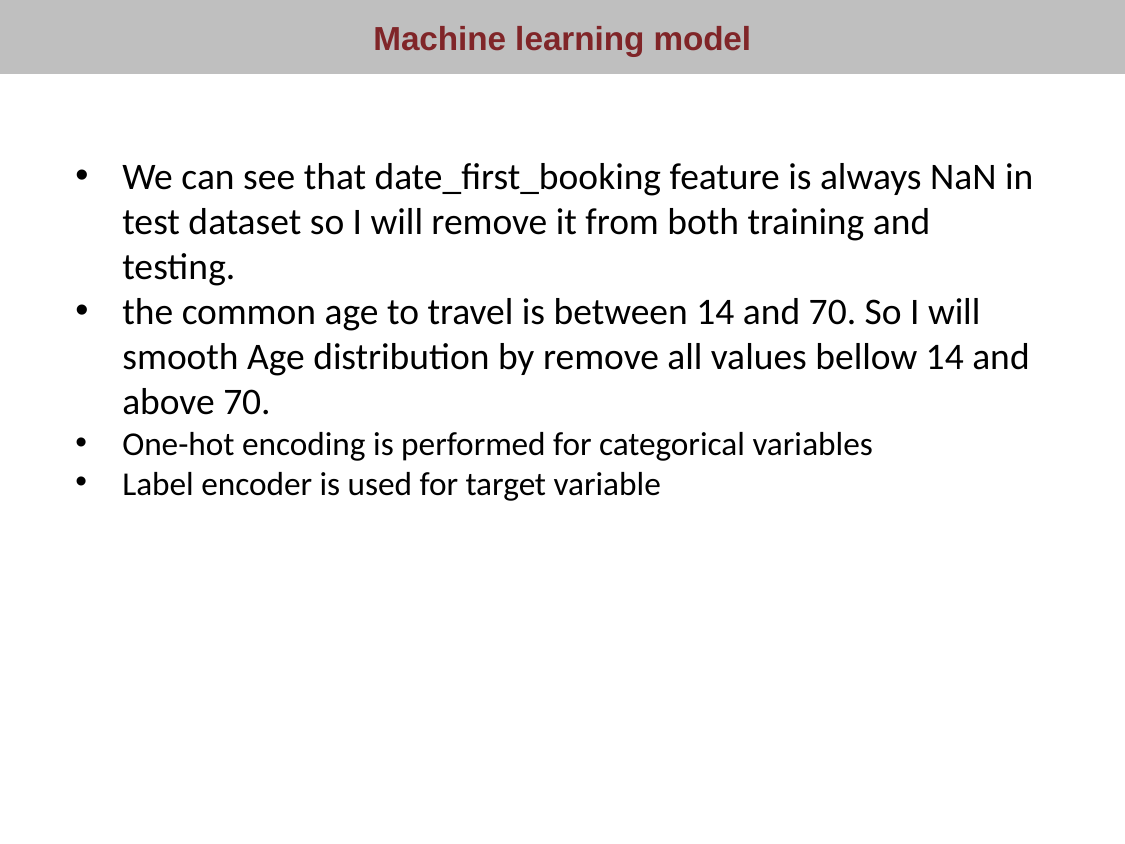

Machine learning model
We can see that date_first_booking feature is always NaN in test dataset so I will remove it from both training and testing.
the common age to travel is between 14 and 70. So I will smooth Age distribution by remove all values bellow 14 and above 70.
One-hot encoding is performed for categorical variables
Label encoder is used for target variable